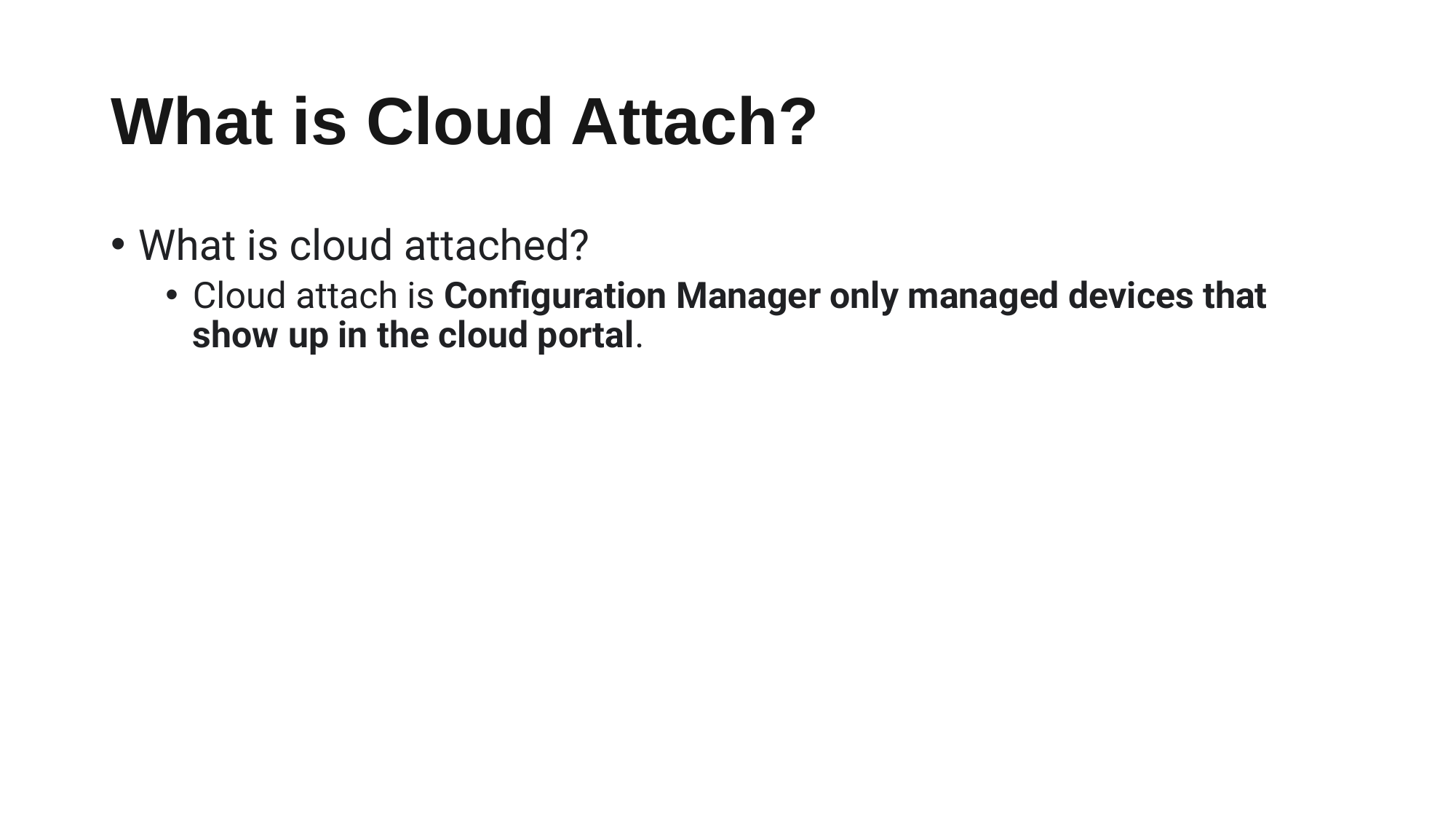

# What is Cloud Attach?
What is cloud attached?
Cloud attach is Configuration Manager only managed devices that show up in the cloud portal.